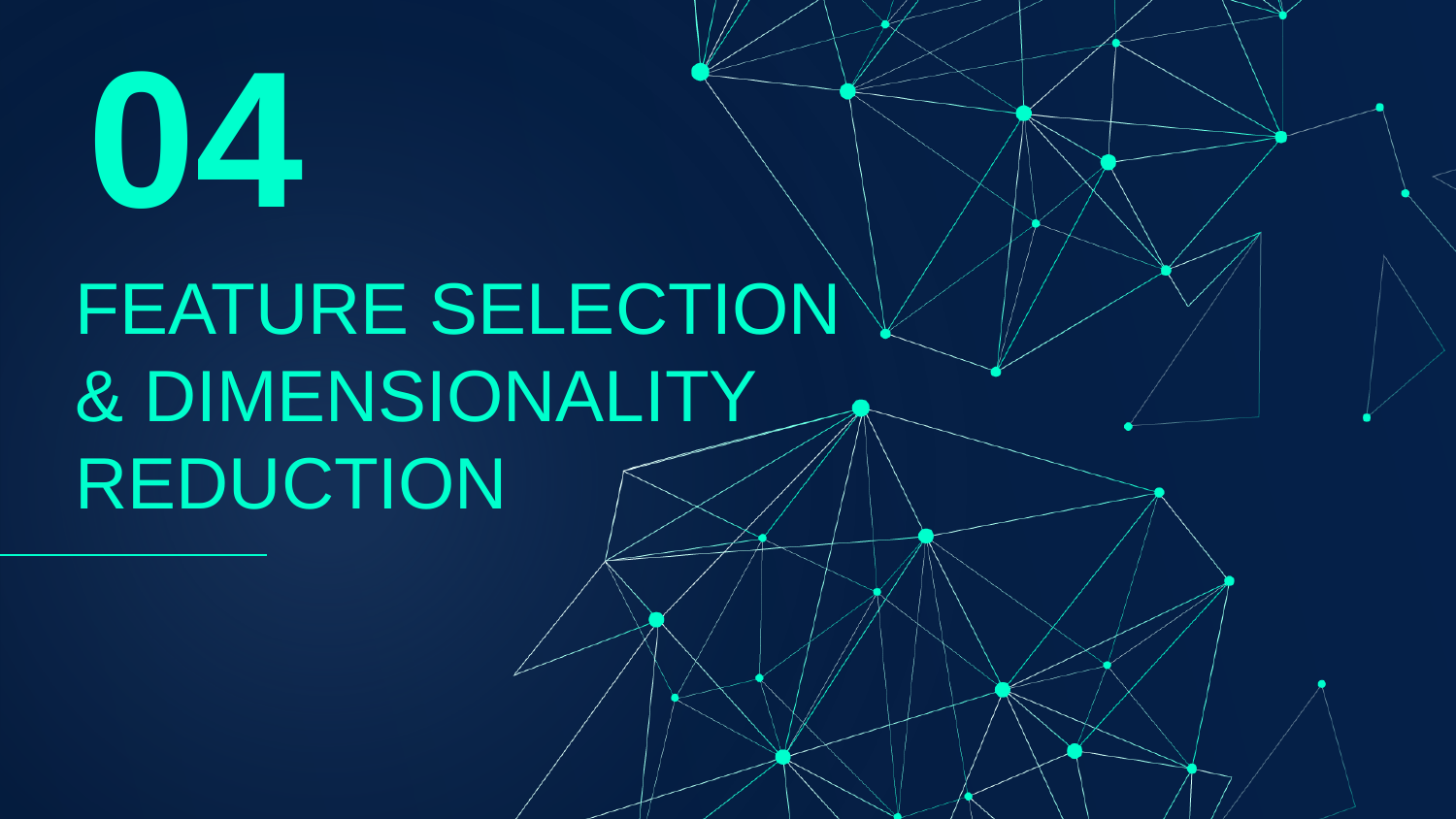

04
# FEATURE SELECTION & DIMENSIONALITY REDUCTION